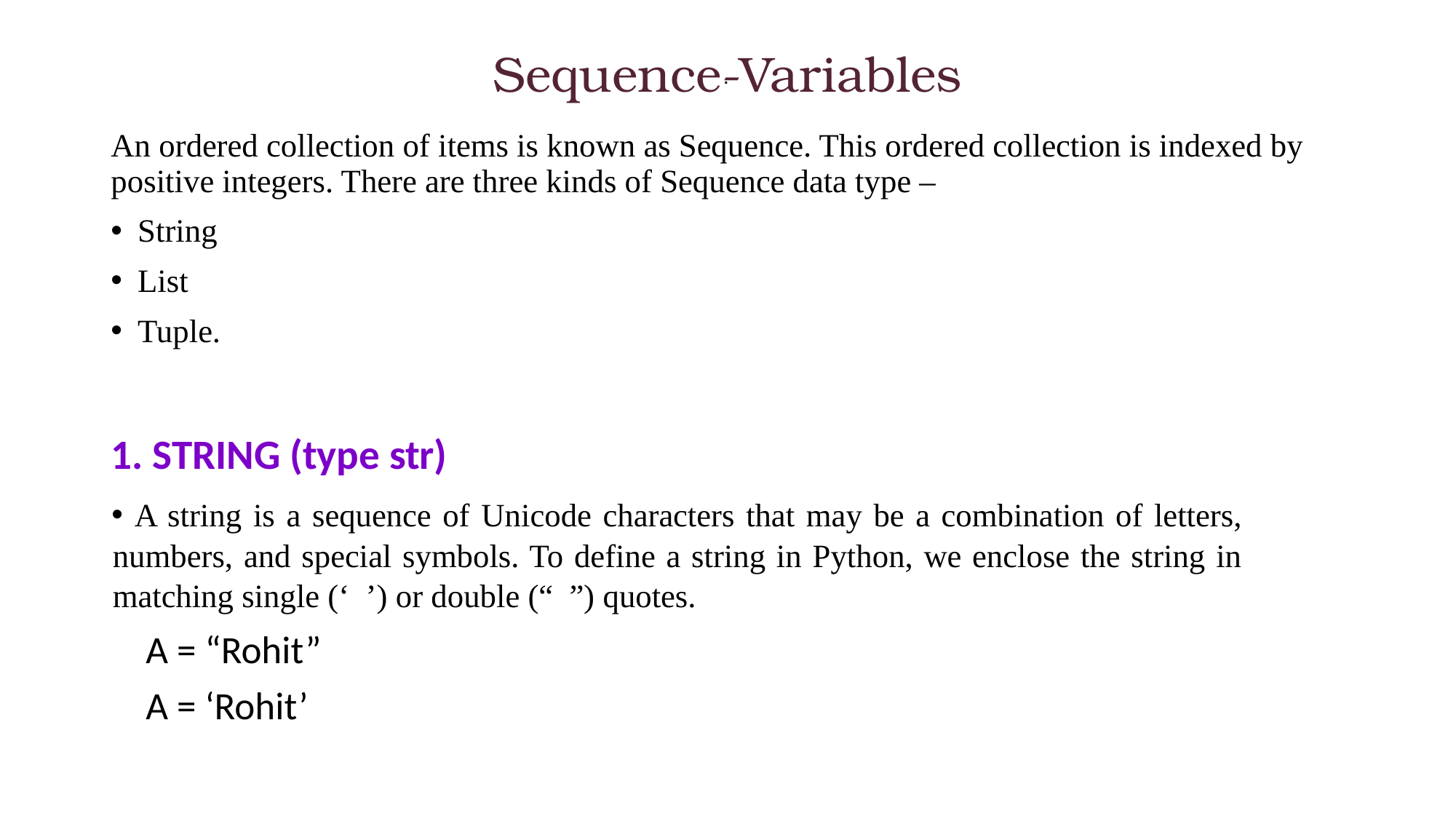

# Sequence-Variables
.
An ordered collection of items is known as Sequence. This ordered collection is indexed by positive integers. There are three kinds of Sequence data type –
String
List
Tuple.

1. STRING (type str)
 A string is a sequence of Unicode characters that may be a combination of letters, numbers, and special symbols. To define a string in Python, we enclose the string in matching single (‘  ’) or double (“  ”) quotes.
    A = “Rohit”
    A = ‘Rohit’